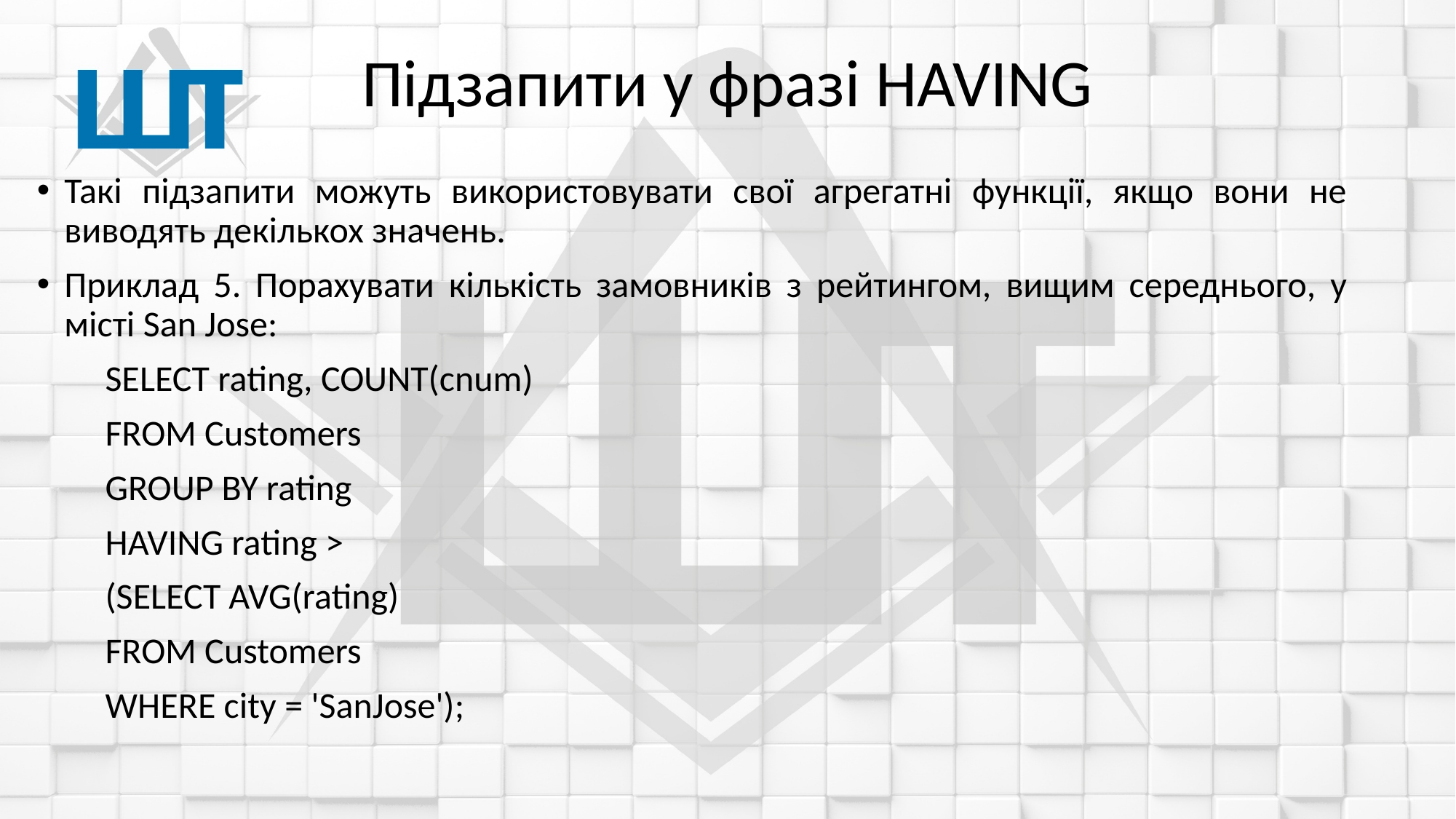

# Підзапити у фразі HAVING
Такі підзапити можуть використовувати свої агрегатні функції, якщо вони не виводять декількох значень.
Приклад 5. Порахувати кількість замовників з рейтингом, вищим середнього, у місті San Jose:
SELECT rating, COUNT(cnum)
FROM Customers
GROUP BY rating
HAVING rating >
(SELECT AVG(rating)
FROM Customers
WHERE city = 'SanJose');